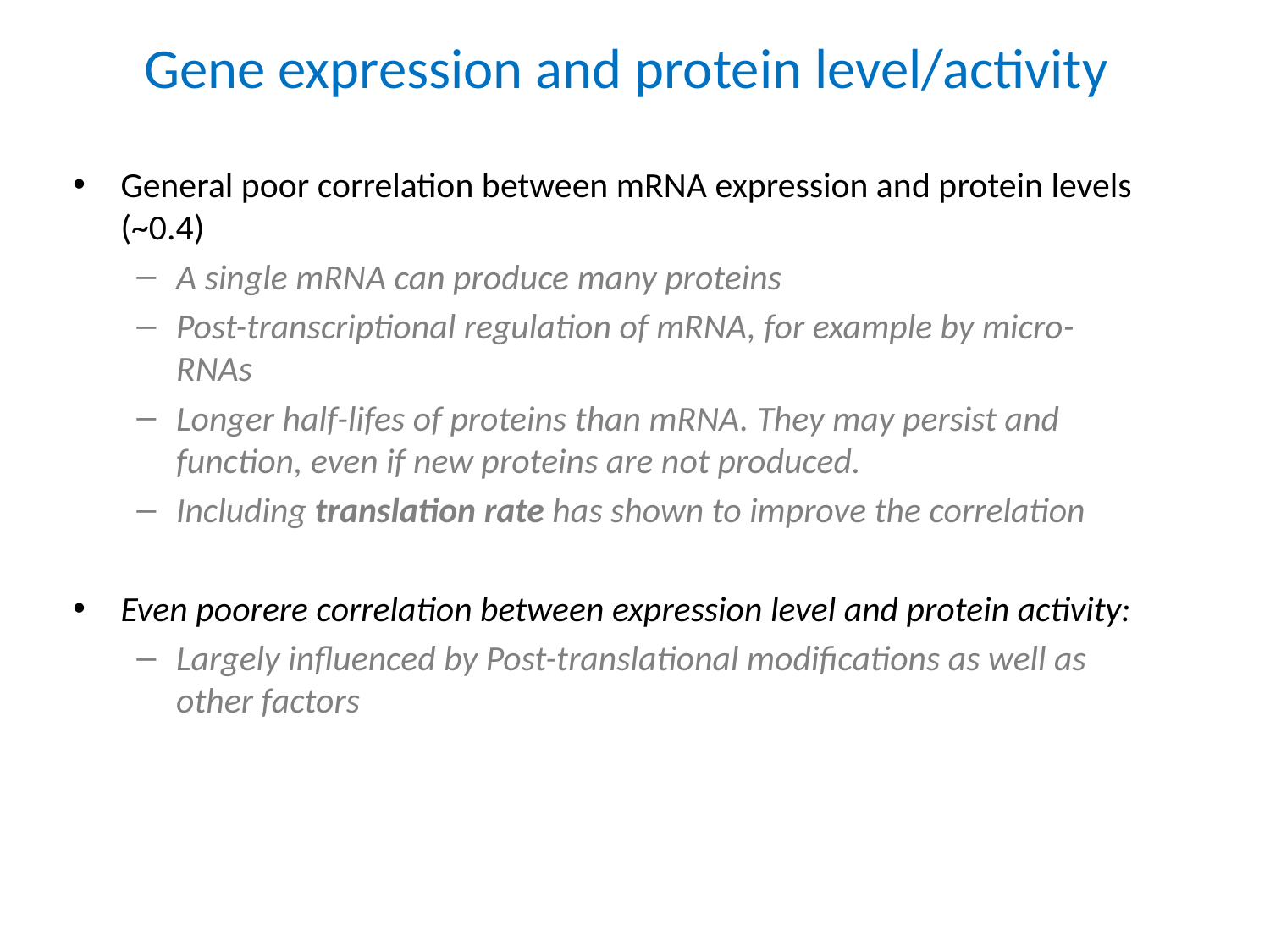

# Gene expression and protein level/activity
General poor correlation between mRNA expression and protein levels (~0.4)
A single mRNA can produce many proteins
Post-transcriptional regulation of mRNA, for example by micro-RNAs
Longer half-lifes of proteins than mRNA. They may persist and function, even if new proteins are not produced.
Including translation rate has shown to improve the correlation

Even poorere correlation between expression level and protein activity:
Largely influenced by Post-translational modifications as well as other factors